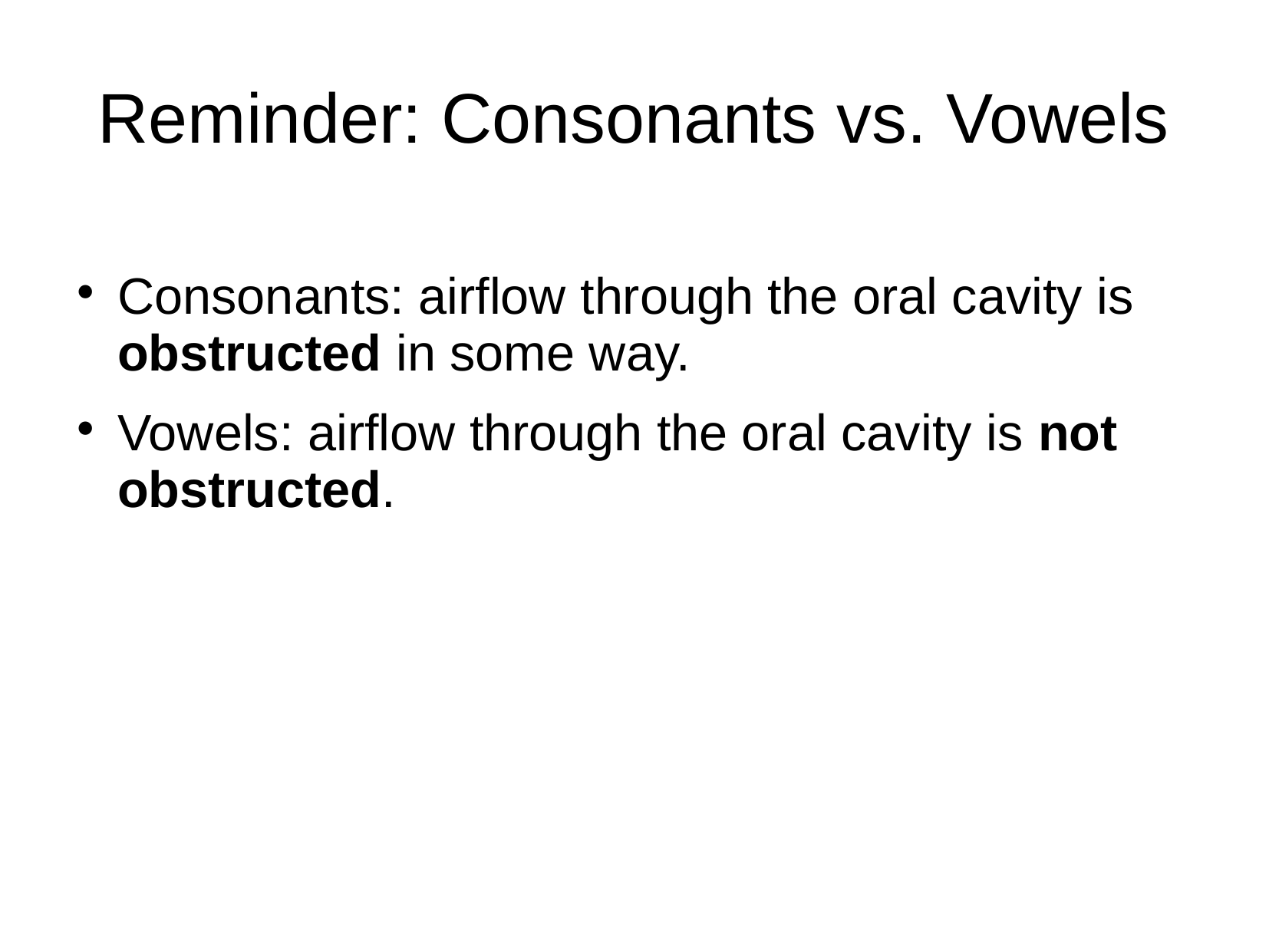

# Reminder: Consonants vs. Vowels
Consonants: airflow through the oral cavity is obstructed in some way.
Vowels: airflow through the oral cavity is not obstructed.